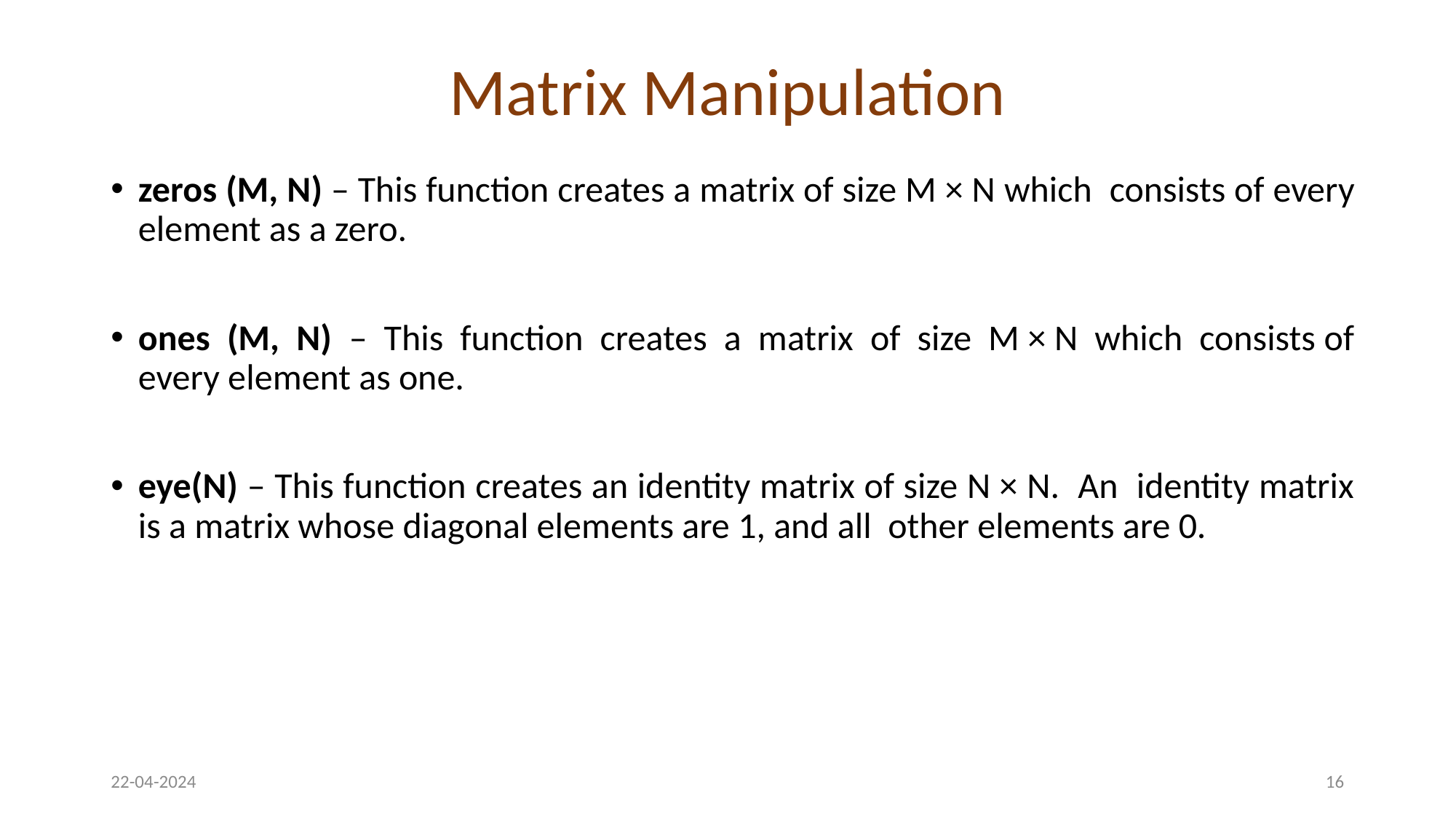

# Matrix Manipulation
zeros (M, N) – This function creates a matrix of size M × N which  consists of every element as a zero.

ones  (M,  N)  –  This  function  creates  a  matrix  of  size  M × N  which  consists of every element as one.

eye(N) – This function creates an identity matrix of size N × N.  An  identity matrix is a matrix whose diagonal elements are 1, and all  other elements are 0.

22-04-2024
16